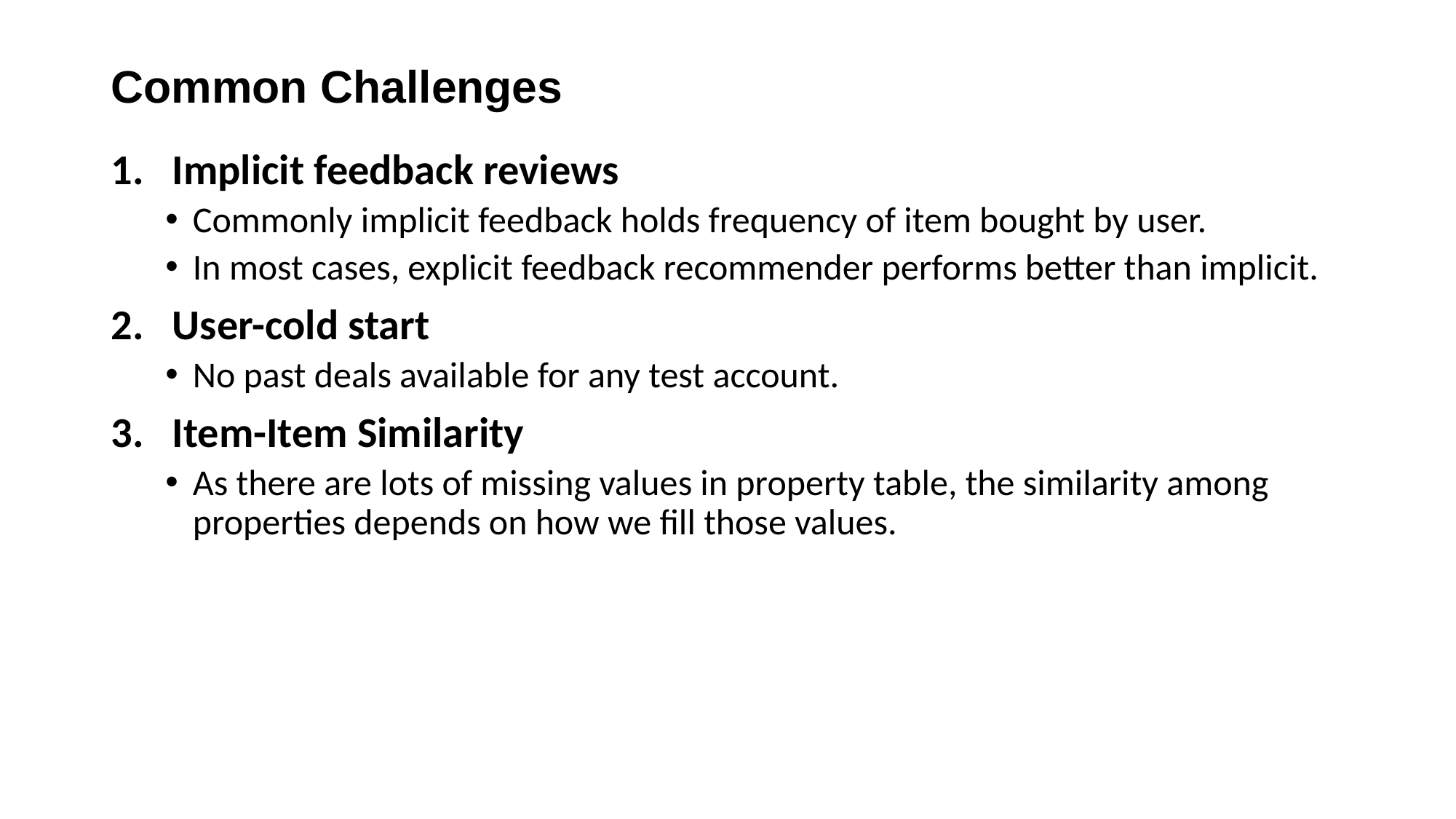

# Common Challenges
Implicit feedback reviews
Commonly implicit feedback holds frequency of item bought by user.
In most cases, explicit feedback recommender performs better than implicit.
User-cold start
No past deals available for any test account.
Item-Item Similarity
As there are lots of missing values in property table, the similarity among properties depends on how we fill those values.